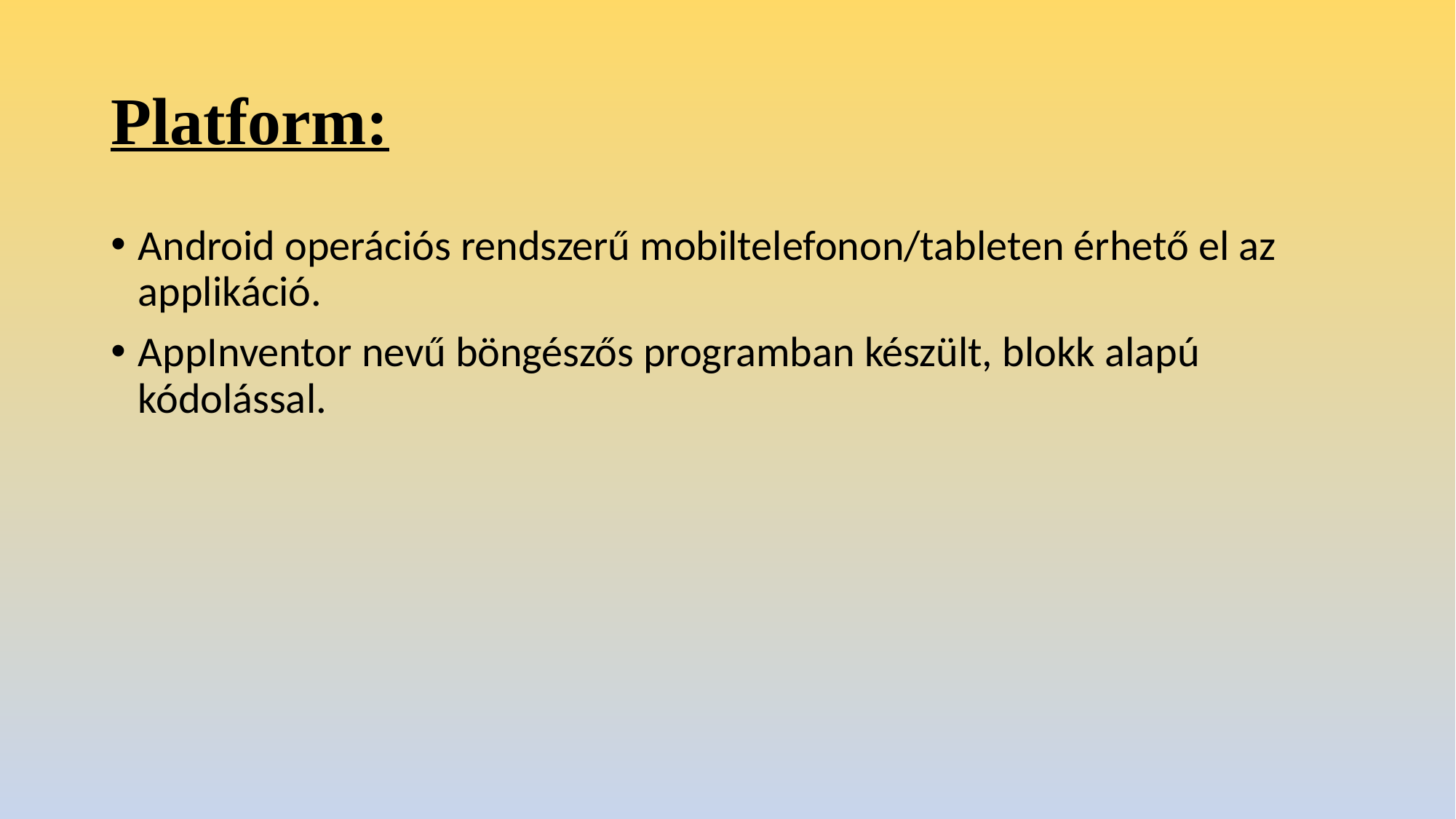

# Platform:
Android operációs rendszerű mobiltelefonon/tableten érhető el az applikáció.
AppInventor nevű böngészős programban készült, blokk alapú kódolással.